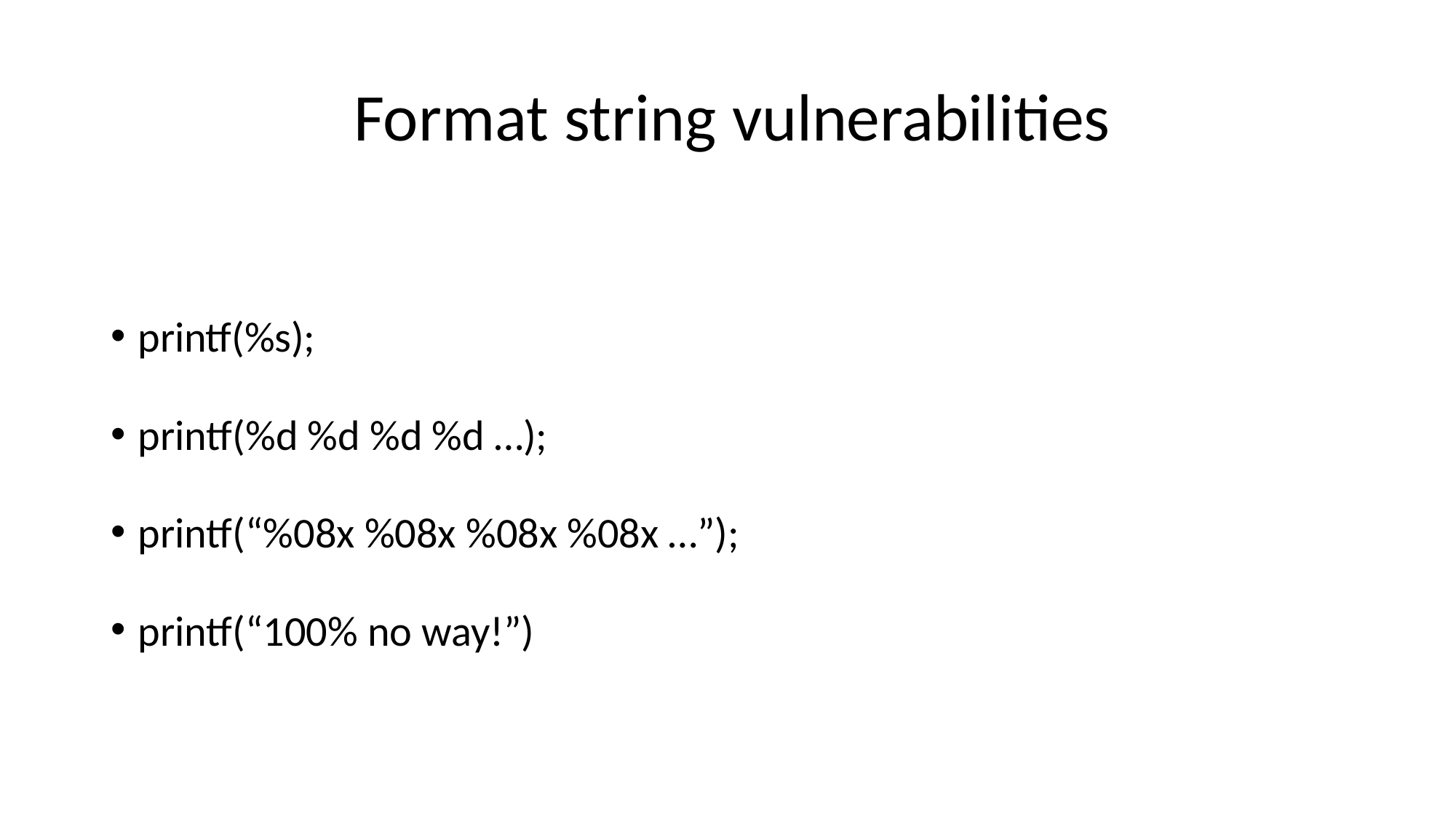

# Format string vulnerabilities
• printf(“100 % dude!”);
• Prints stack entry 4 byes above saved %eip

printf(%s);

printf(%d %d %d %d …);

printf(“%08x %08x %08x %08x …”);

printf(“100% no way!”)
• Prints bytes pointed to by that stack entry

• Prints a series of stack entries as integers
• Same, but nicely formatted hex

• WRITES the number 3 to address pointed to by stack entry